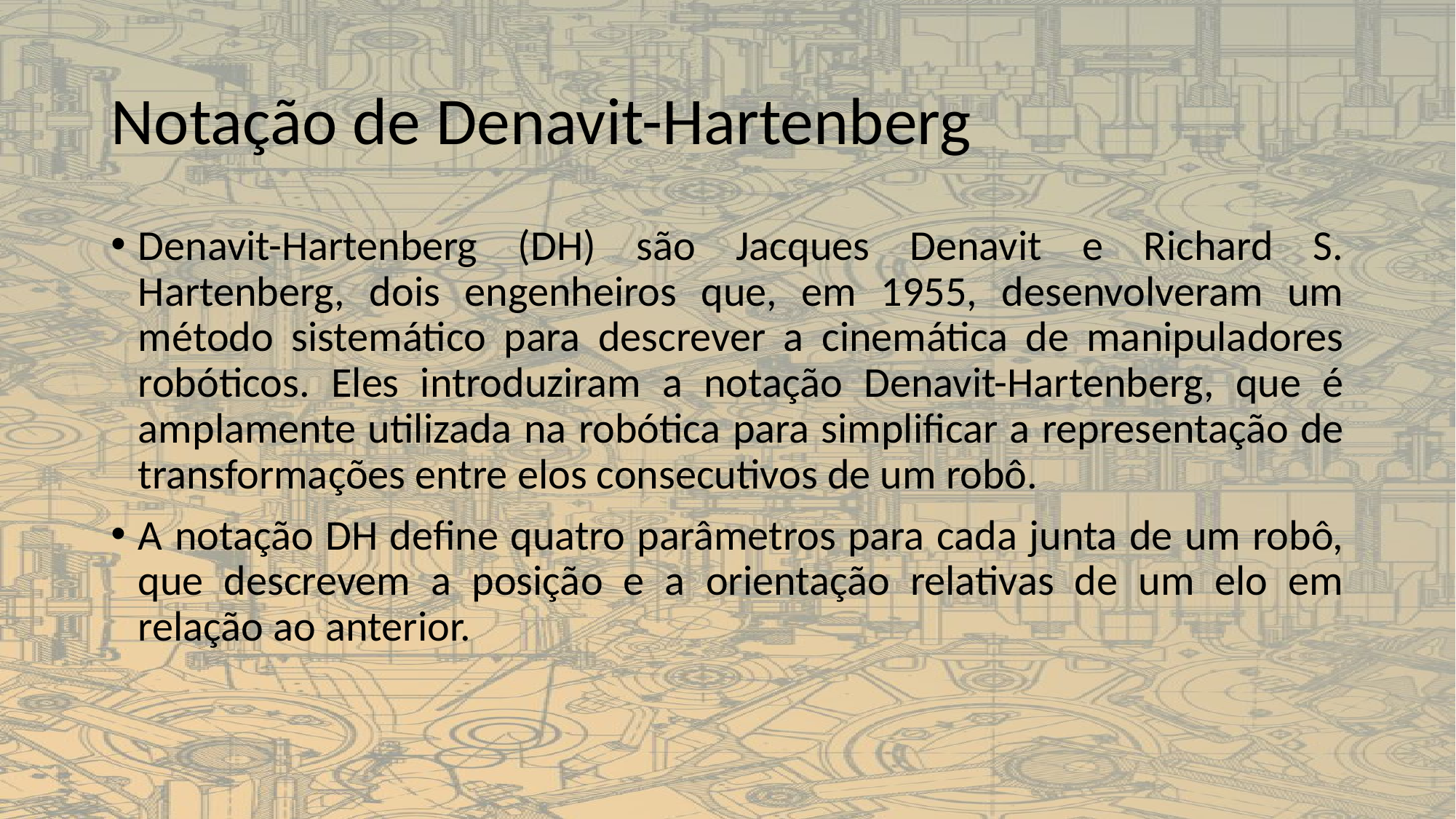

# Notação de Denavit-Hartenberg
Denavit-Hartenberg (DH) são Jacques Denavit e Richard S. Hartenberg, dois engenheiros que, em 1955, desenvolveram um método sistemático para descrever a cinemática de manipuladores robóticos. Eles introduziram a notação Denavit-Hartenberg, que é amplamente utilizada na robótica para simplificar a representação de transformações entre elos consecutivos de um robô.
A notação DH define quatro parâmetros para cada junta de um robô, que descrevem a posição e a orientação relativas de um elo em relação ao anterior.